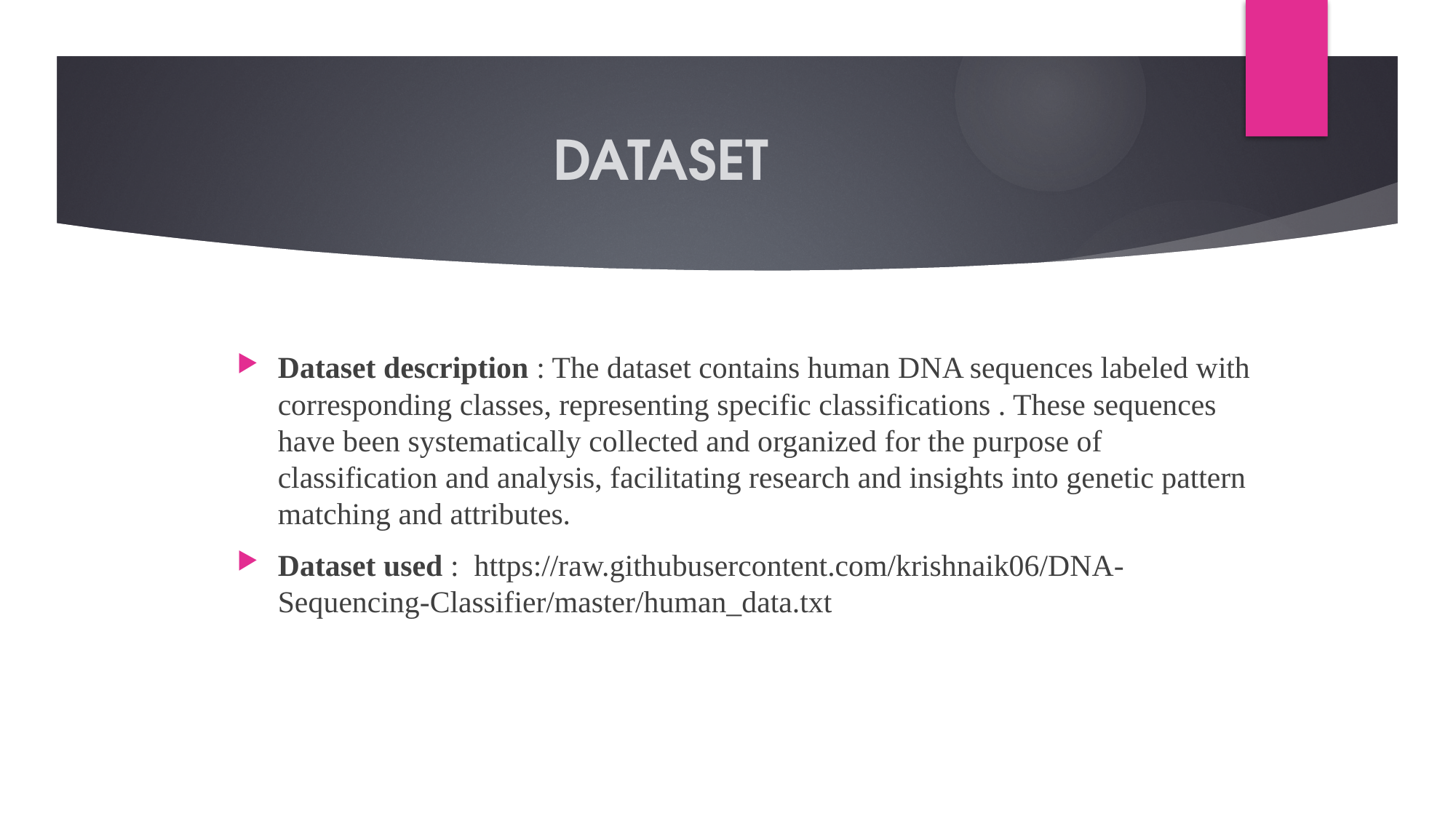

# DATASET

Dataset description : The dataset contains human DNA sequences labeled with corresponding classes, representing specific classifications . These sequences have been systematically collected and organized for the purpose of classification and analysis, facilitating research and insights into genetic pattern matching and attributes.
Dataset used :  https://raw.githubusercontent.com/krishnaik06/DNA-Sequencing-Classifier/master/human_data.txt